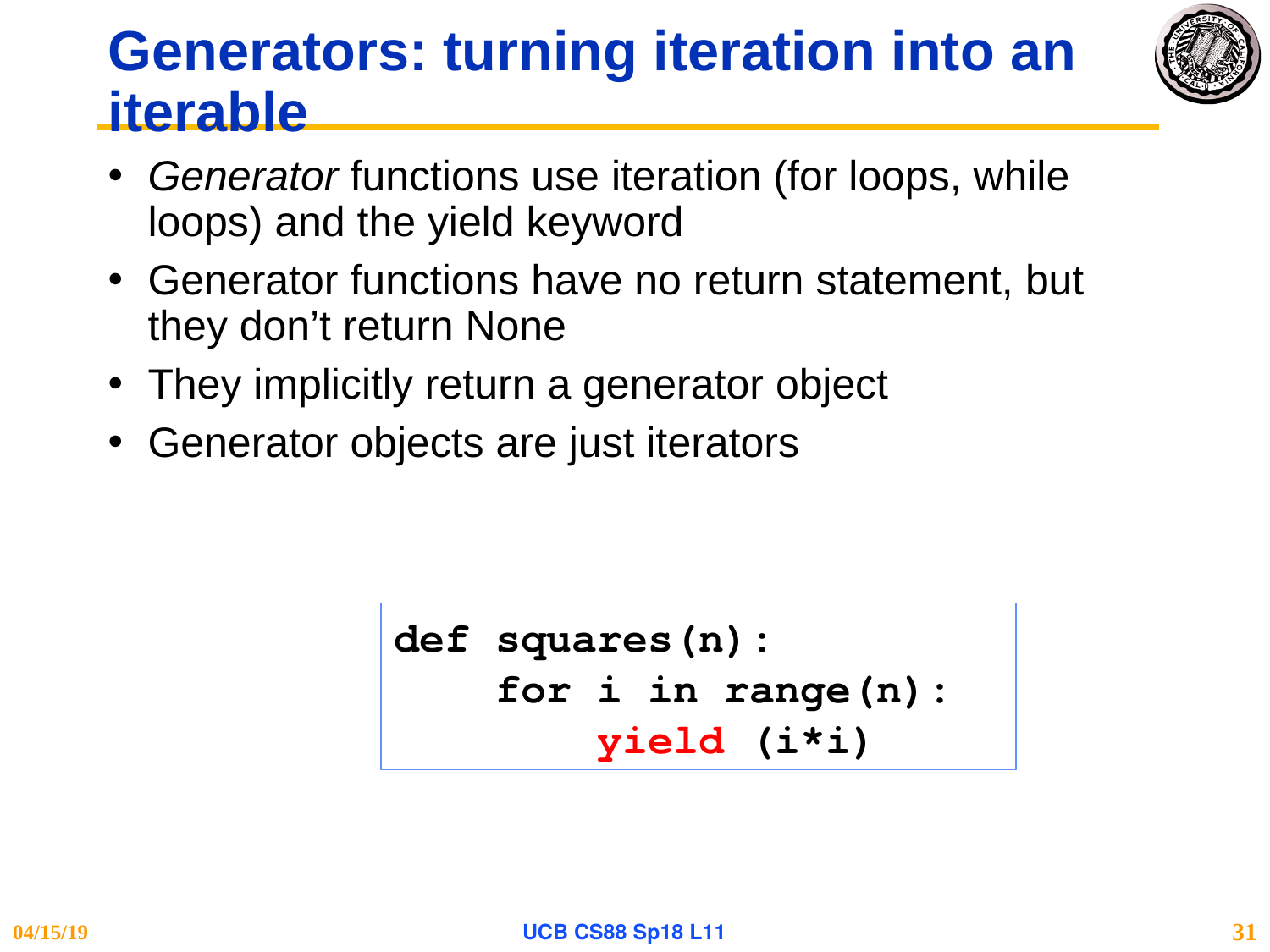

# Generators: turning iteration into an iterable
Generator functions use iteration (for loops, while loops) and the yield keyword
Generator functions have no return statement, but they don’t return None
They implicitly return a generator object
Generator objects are just iterators

def squares(n):
    for i in range(n):
        yield (i*i)
04/15/19
UCB CS88 Sp18 L11
31